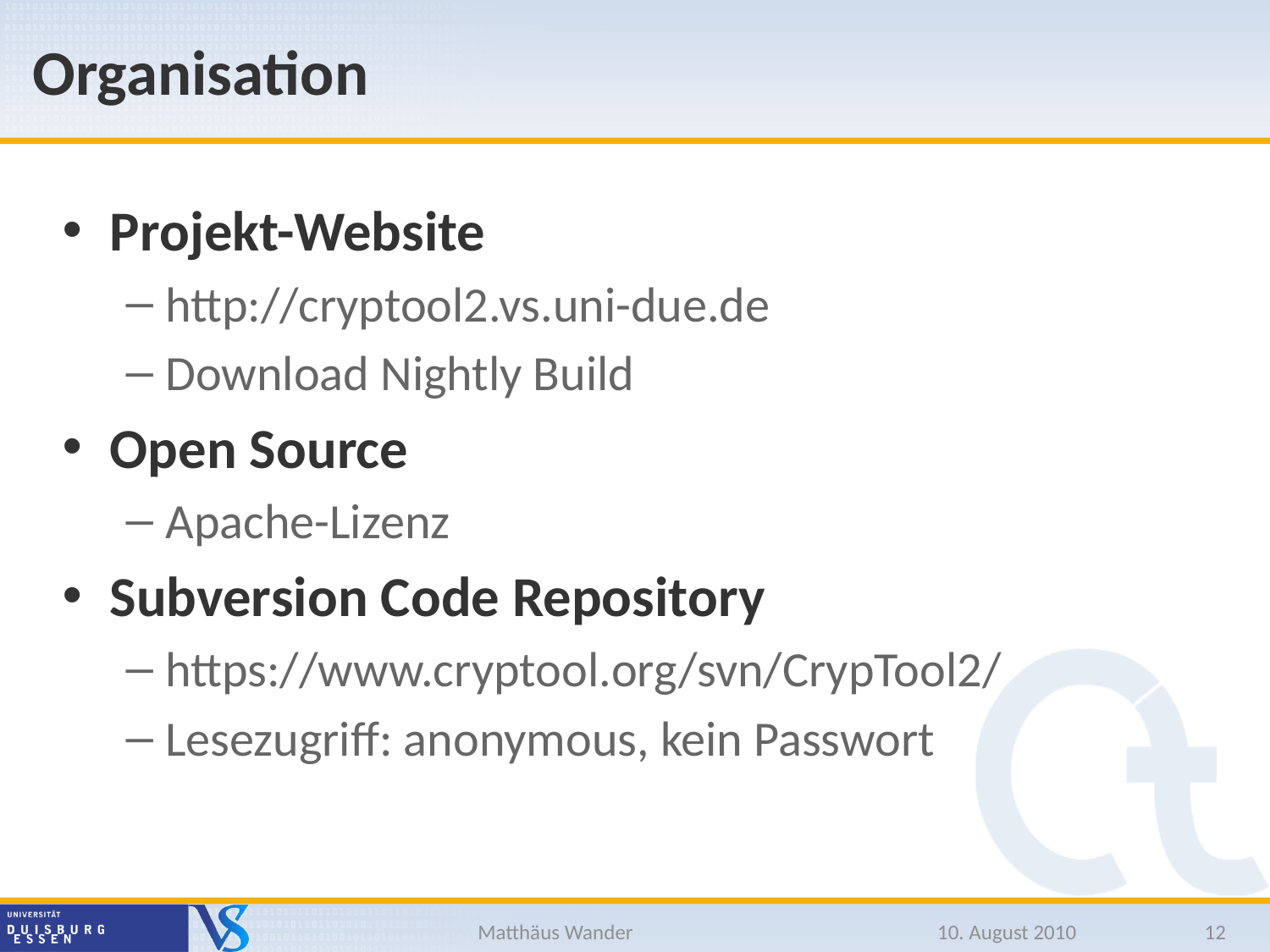

# Organisation
Projekt-Website
http://cryptool2.vs.uni-due.de
Download Nightly Build
Open Source
Apache-Lizenz
Subversion Code Repository
https://www.cryptool.org/svn/CrypTool2/
Lesezugriff: anonymous, kein Passwort
Matthäus Wander
10. August 2010
12